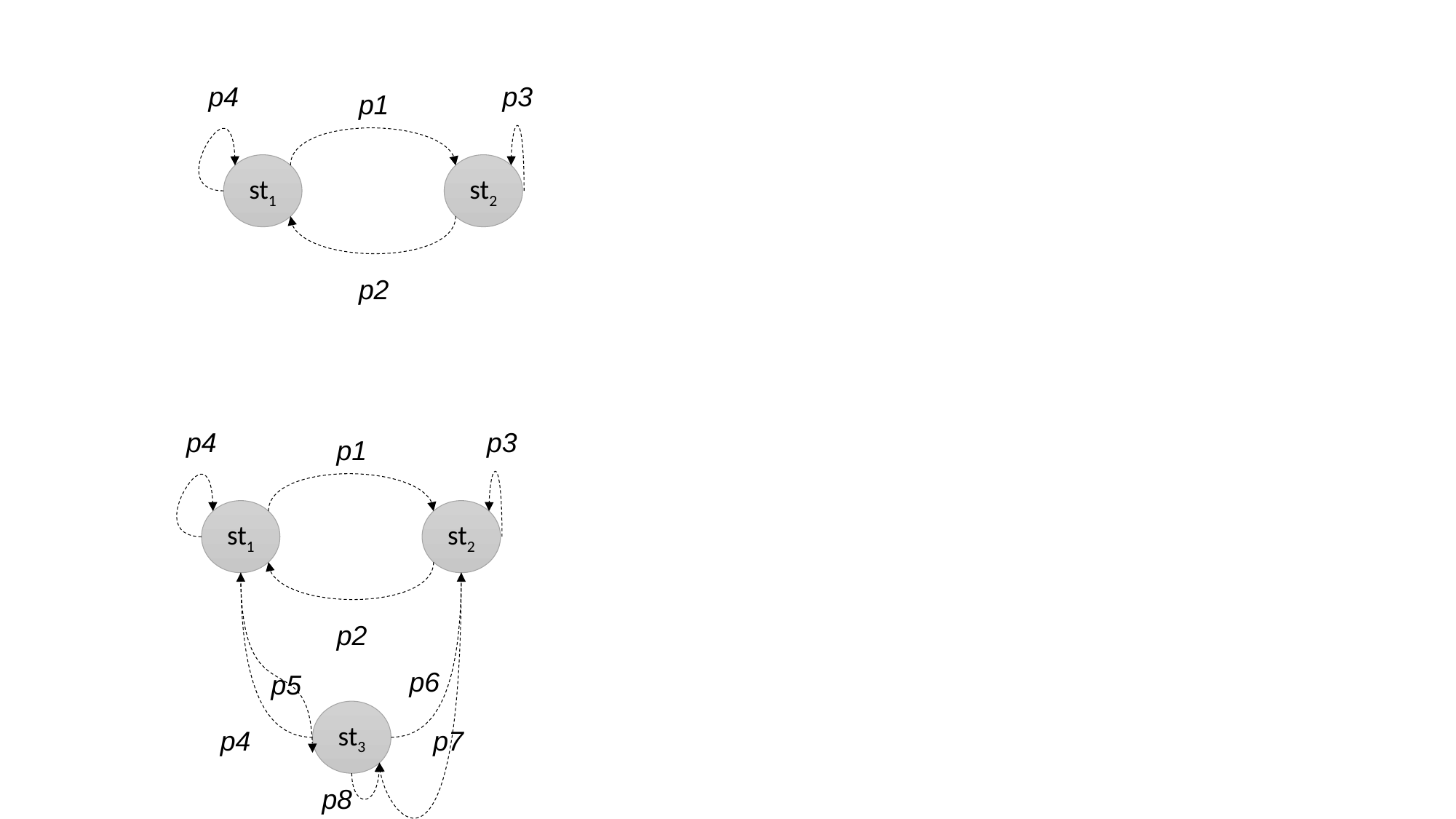

p4
p3
p1
st1
st2
p2
p4
p3
p1
st1
st2
p2
p6
p5
st3
p4
p7
p8